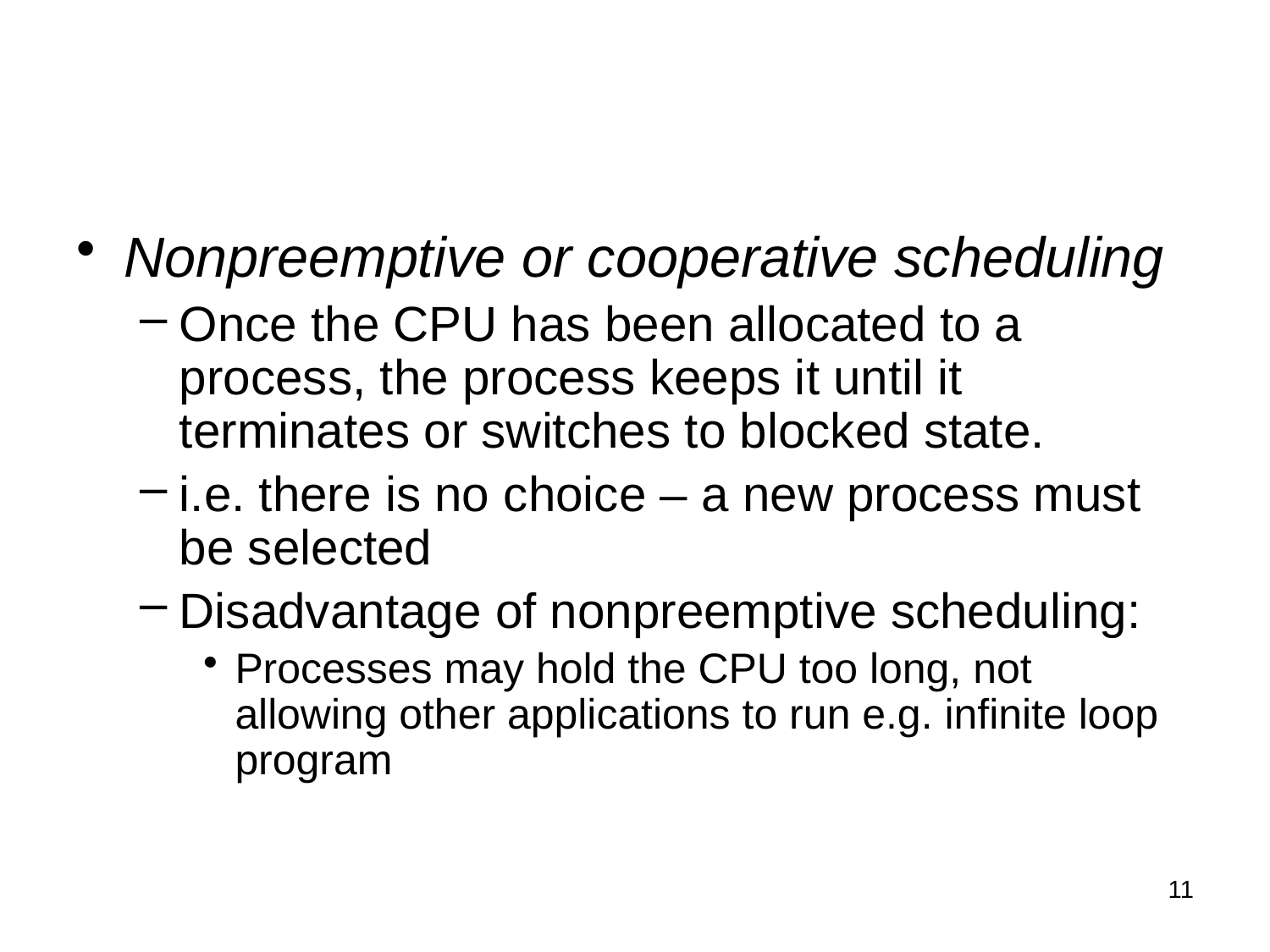

Nonpreemptive or cooperative scheduling
Once the CPU has been allocated to a process, the process keeps it until it terminates or switches to blocked state.
i.e. there is no choice – a new process must be selected
Disadvantage of nonpreemptive scheduling:
Processes may hold the CPU too long, not allowing other applications to run e.g. infinite loop program

11